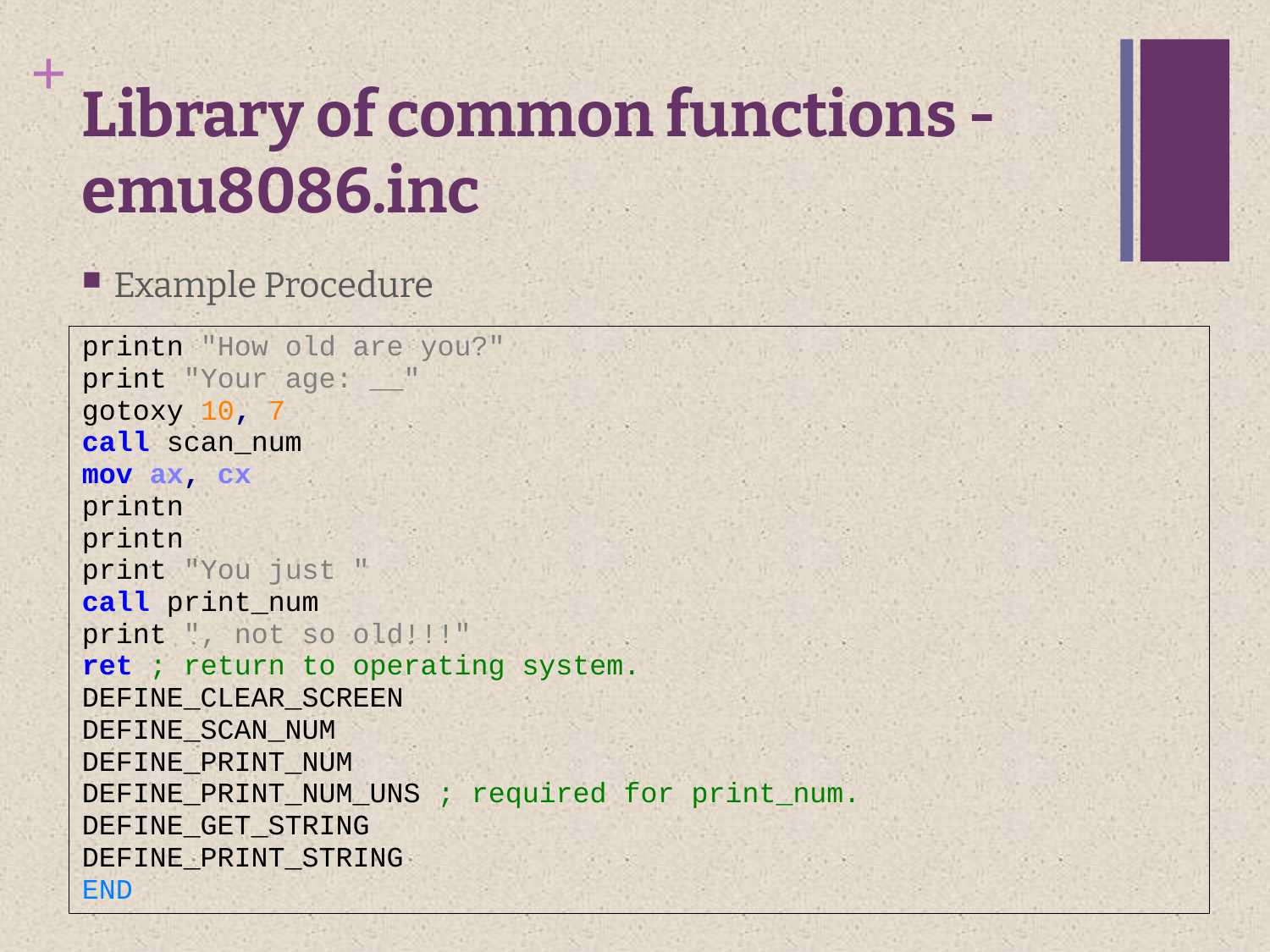

# Library of common functions - emu8086.inc
Example Procedure

| printn "How old are you?" print "Your age: \_\_" gotoxy 10, 7 call scan\_num mov ax, cx printn printn print "You just " call print\_num print ", not so old!!!" ret ; return to operating system. DEFINE\_CLEAR\_SCREEN DEFINE\_SCAN\_NUM DEFINE\_PRINT\_NUM DEFINE\_PRINT\_NUM\_UNS ; required for print\_num. DEFINE\_GET\_STRING DEFINE\_PRINT\_STRING END |
| --- |